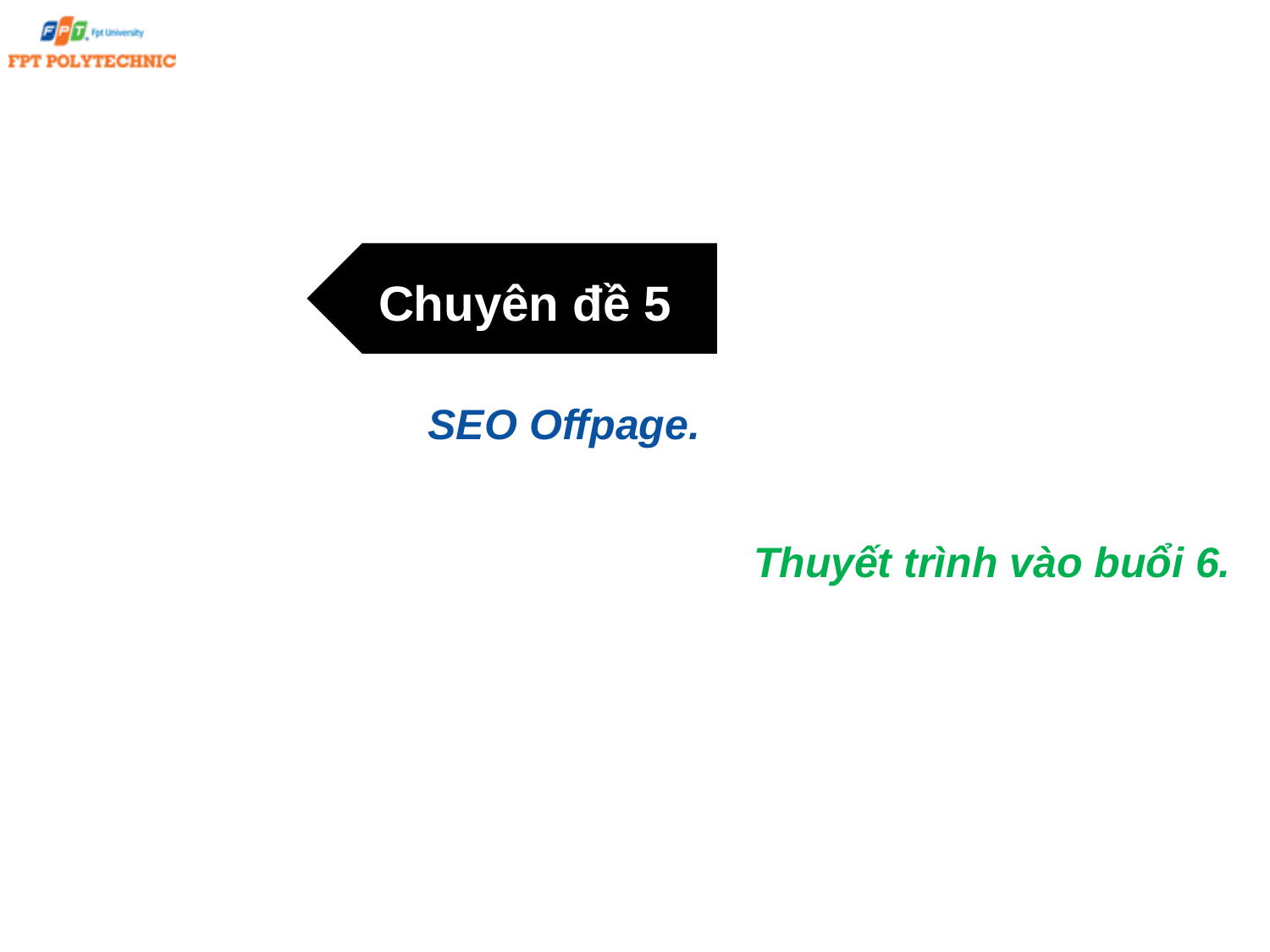

Chuyên đề 5
SEO Offpage.

Thuyết trình vào buổi 6.